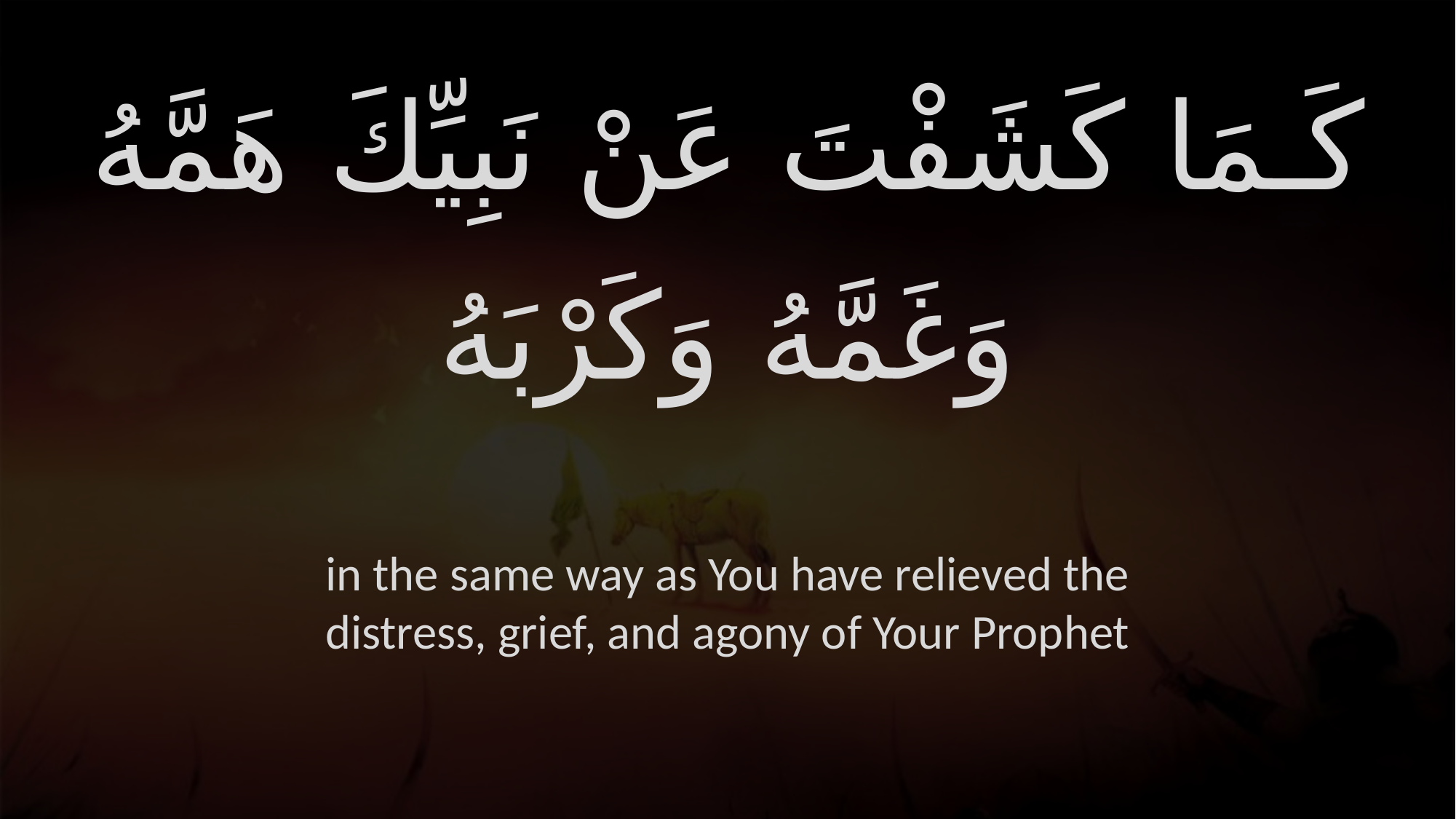

# كَـمَا كَشَفْتَ عَنْ نَبِيِّكَ هَمَّهُ وَغَمَّهُ وَكَرْبَهُ
in the same way as You have relieved the distress, grief, and agony of Your Prophet